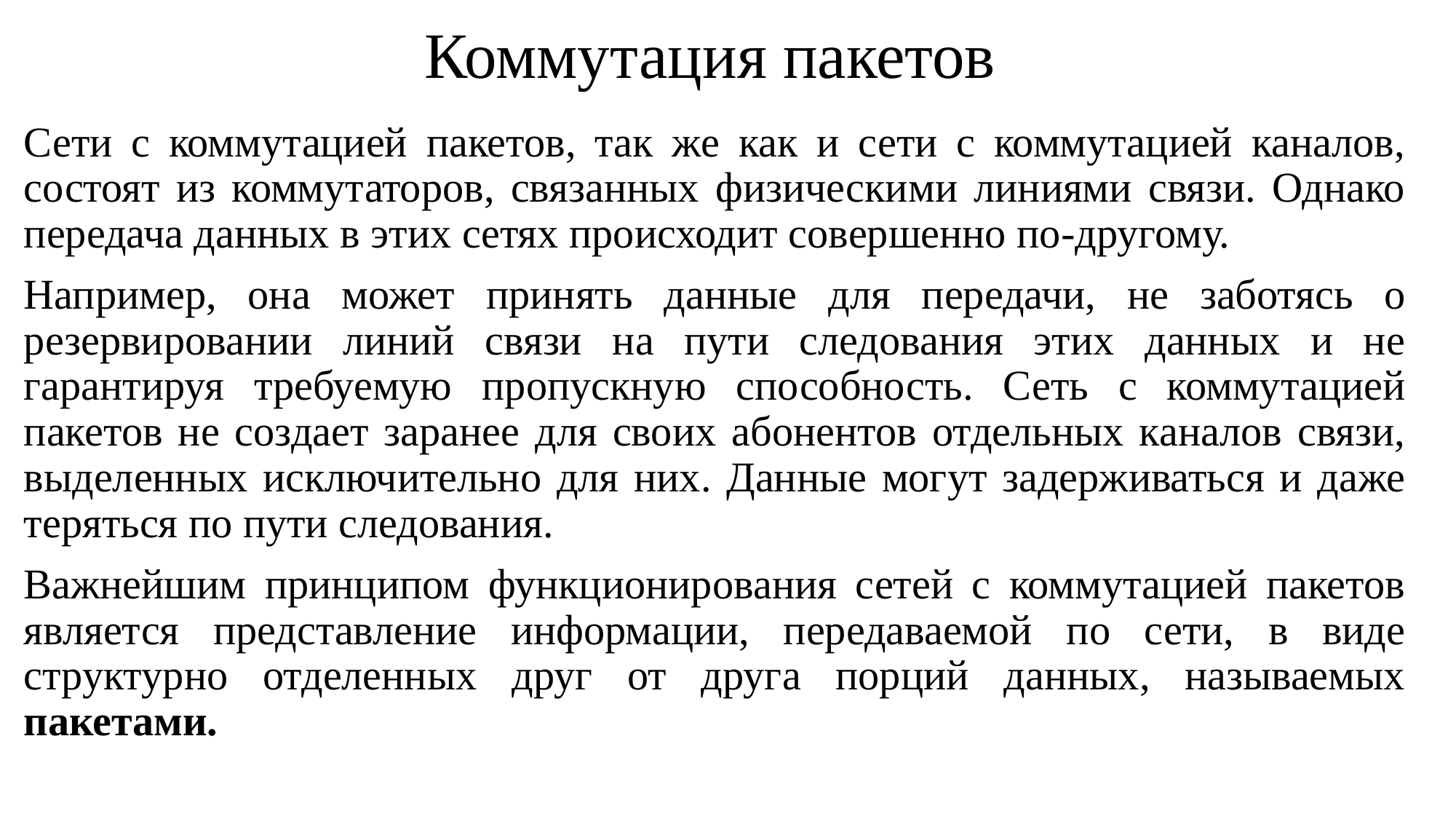

# Коммутация пакетов
Сети с коммутацией пакетов, так же как и сети с коммутацией каналов, состоят из коммутаторов, связанных физическими линиями связи. Однако передача данных в этих сетях происходит совершенно по-другому.
Например, она может принять данные для передачи, не заботясь о резервировании линий связи на пути следования этих данных и не гарантируя требуемую пропускную способность. Сеть с коммутацией пакетов не создает заранее для своих абонентов отдельных каналов связи, выделенных исключительно для них. Данные могут задерживаться и даже теряться по пути следования.
Важнейшим принципом функционирования сетей с коммутацией пакетов является представление информации, передаваемой по сети, в виде структурно отделенных друг от друга порций данных, называемых пакетами.